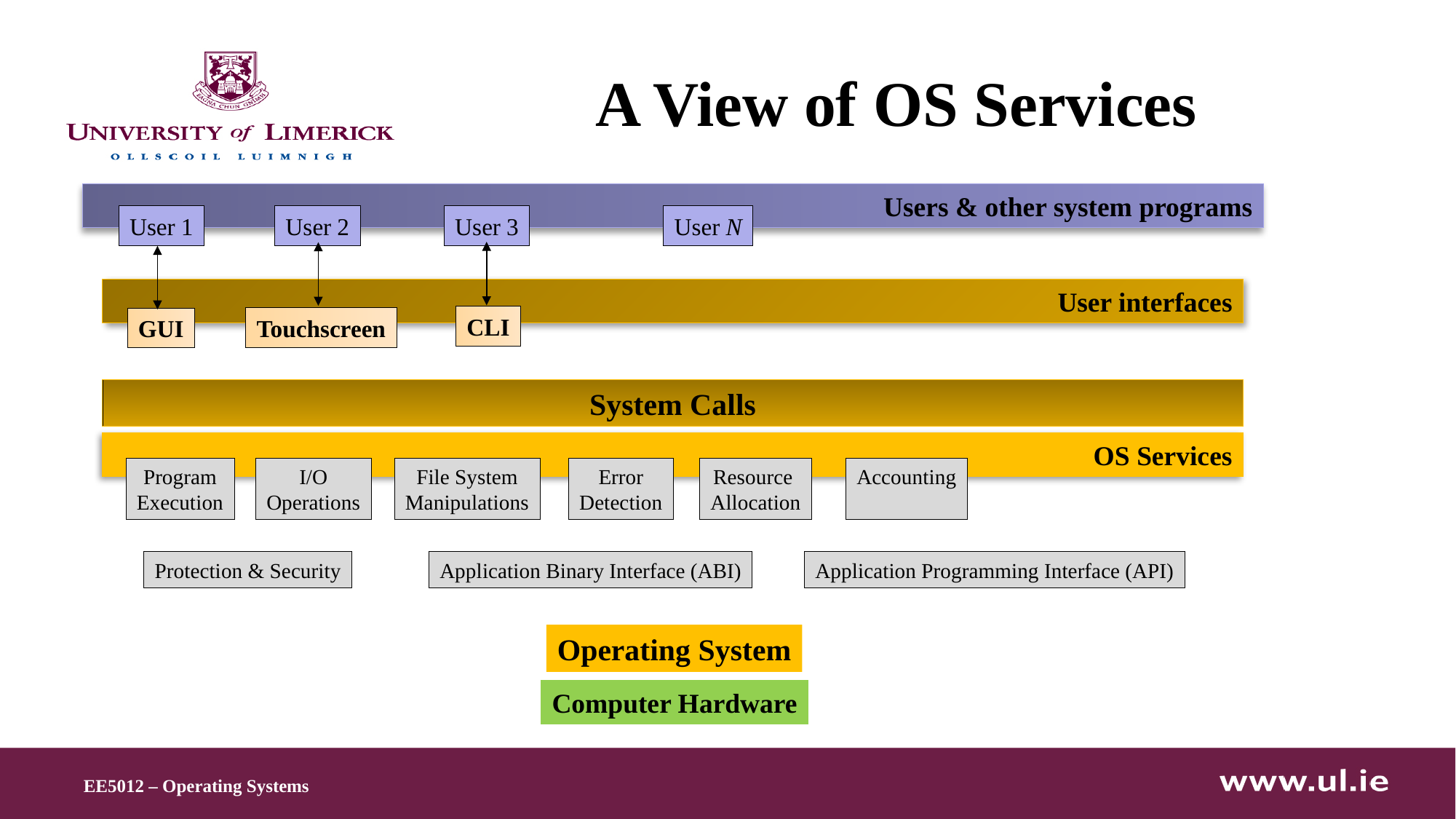

# A View of OS Services
Users & other system programs
User 1
User 2
User 3
User N
User interfaces
CLI
Touchscreen
GUI
System Calls
OS Services
Program
Execution
I/O
Operations
File System
Manipulations
Error
Detection
Resource
Allocation
Accounting

Application Programming Interface (API)
Application Binary Interface (ABI)
Protection & Security
Operating System
Computer Hardware
EE5012 – Operating Systems